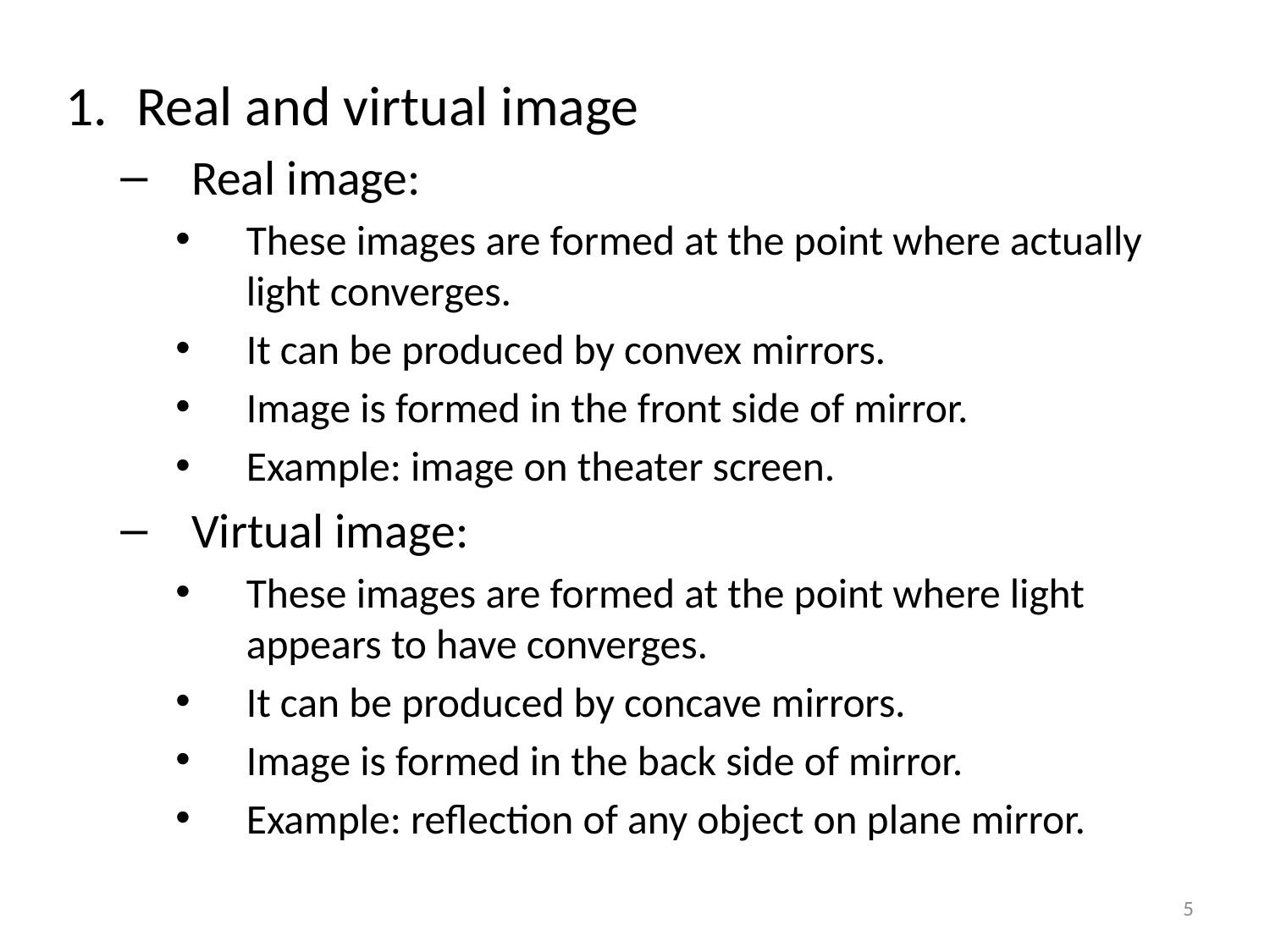

Real and virtual image
Real image:
These images are formed at the point where actually light converges.
It can be produced by convex mirrors.
Image is formed in the front side of mirror.
Example: image on theater screen.
Virtual image:
These images are formed at the point where light appears to have converges.
It can be produced by concave mirrors.
Image is formed in the back side of mirror.
Example: reflection of any object on plane mirror.

5